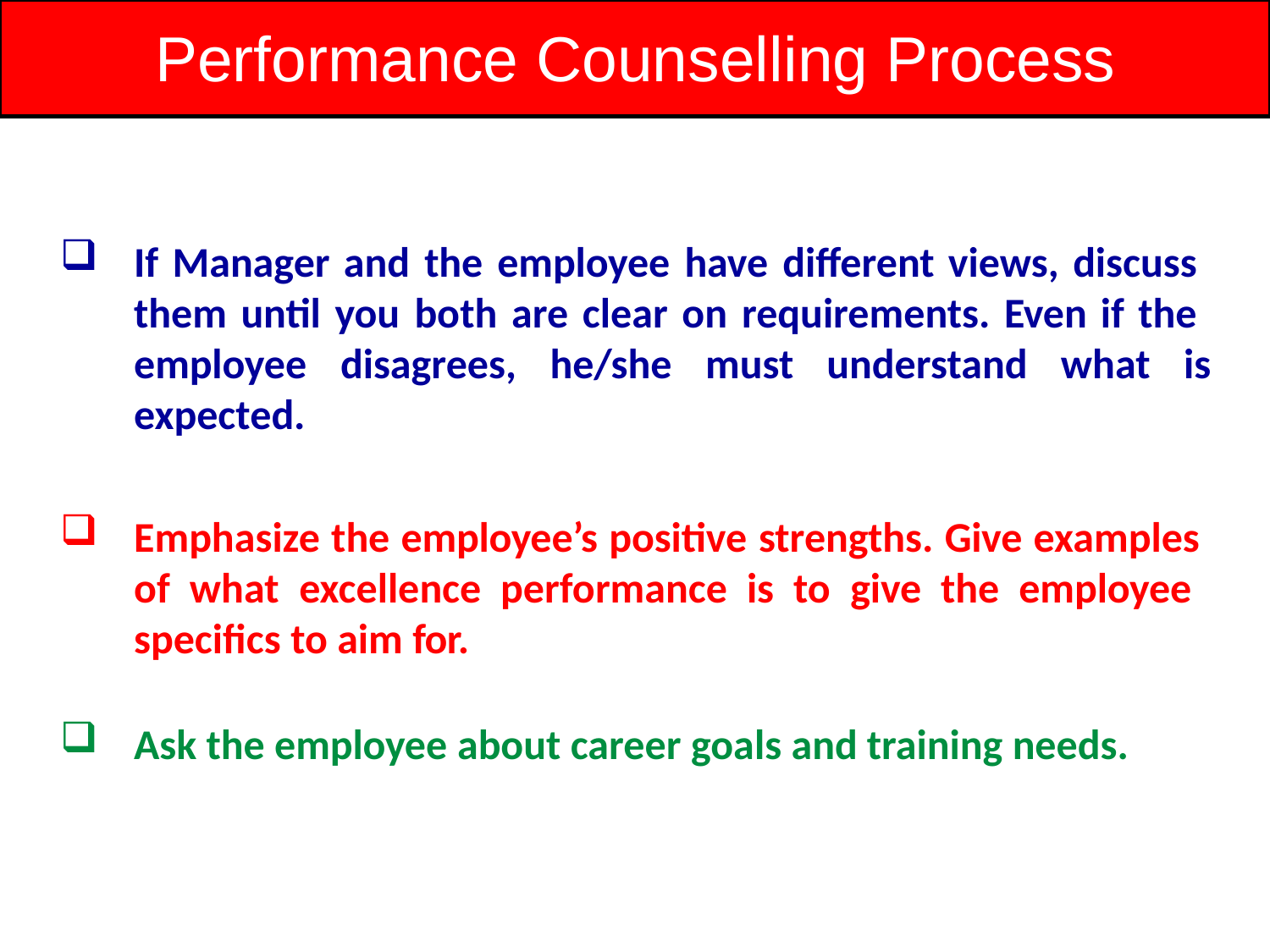

# Performance Counselling Process
If Manager and the employee have different views, discuss  them until you both are clear on requirements. Even if the  employee disagrees, he/she must understand what is expected.

Emphasize the employee’s positive strengths. Give examples  of what excellence performance is to give the employee  specifics to aim for.

Ask the employee about career goals and training needs.